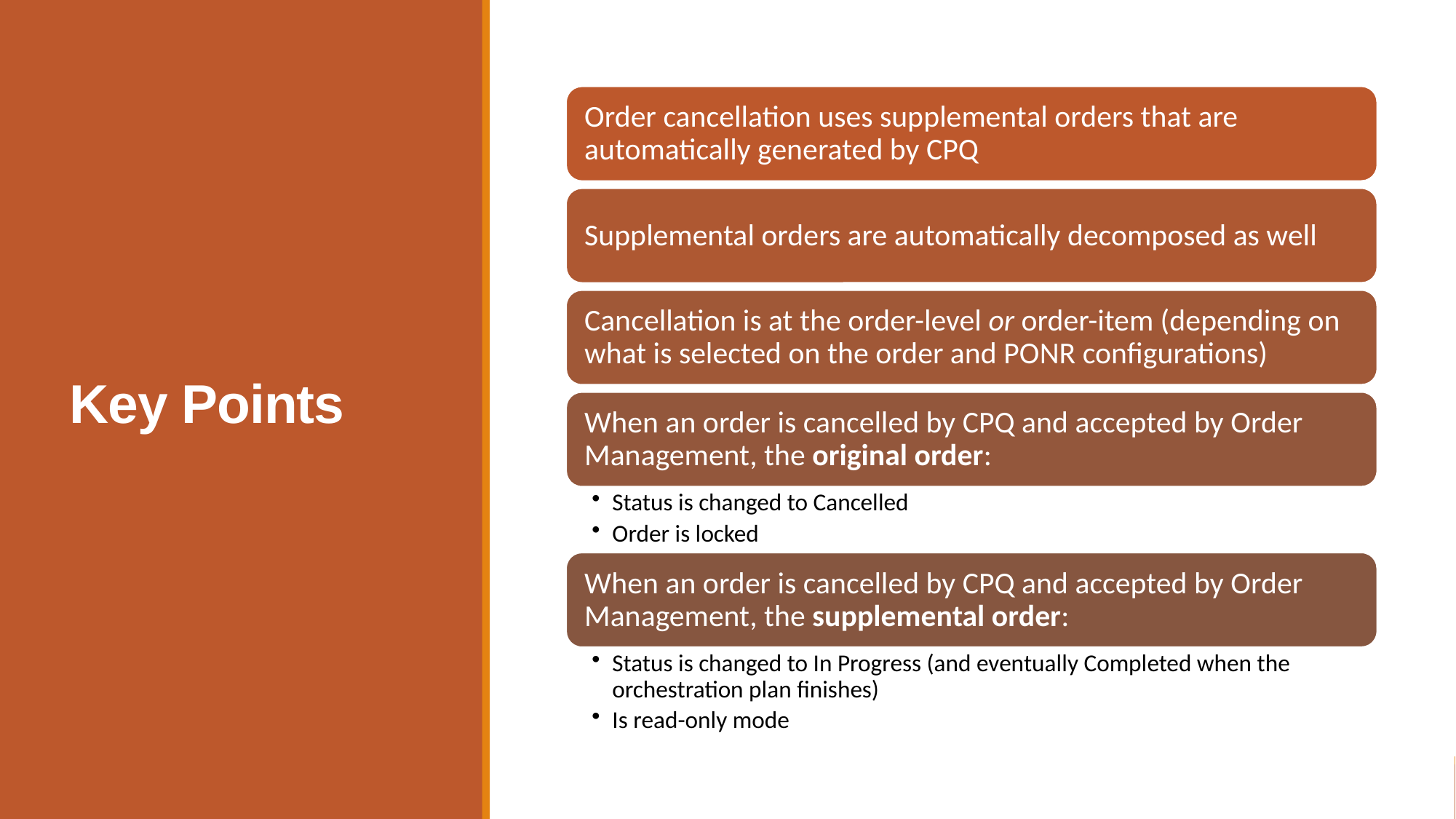

# Key Points
Order cancellation uses supplemental orders that are automatically generated by CPQ
Supplemental orders are automatically decomposed as well
Cancellation is at the order-level or order-item (depending on what is selected on the order and PONR configurations)
When an order is cancelled by CPQ and accepted by Order Management, the original order:
Status is changed to Cancelled
Order is locked
When an order is cancelled by CPQ and accepted by Order Management, the supplemental order:
Status is changed to In Progress (and eventually Completed when the orchestration plan finishes)
Is read-only mode